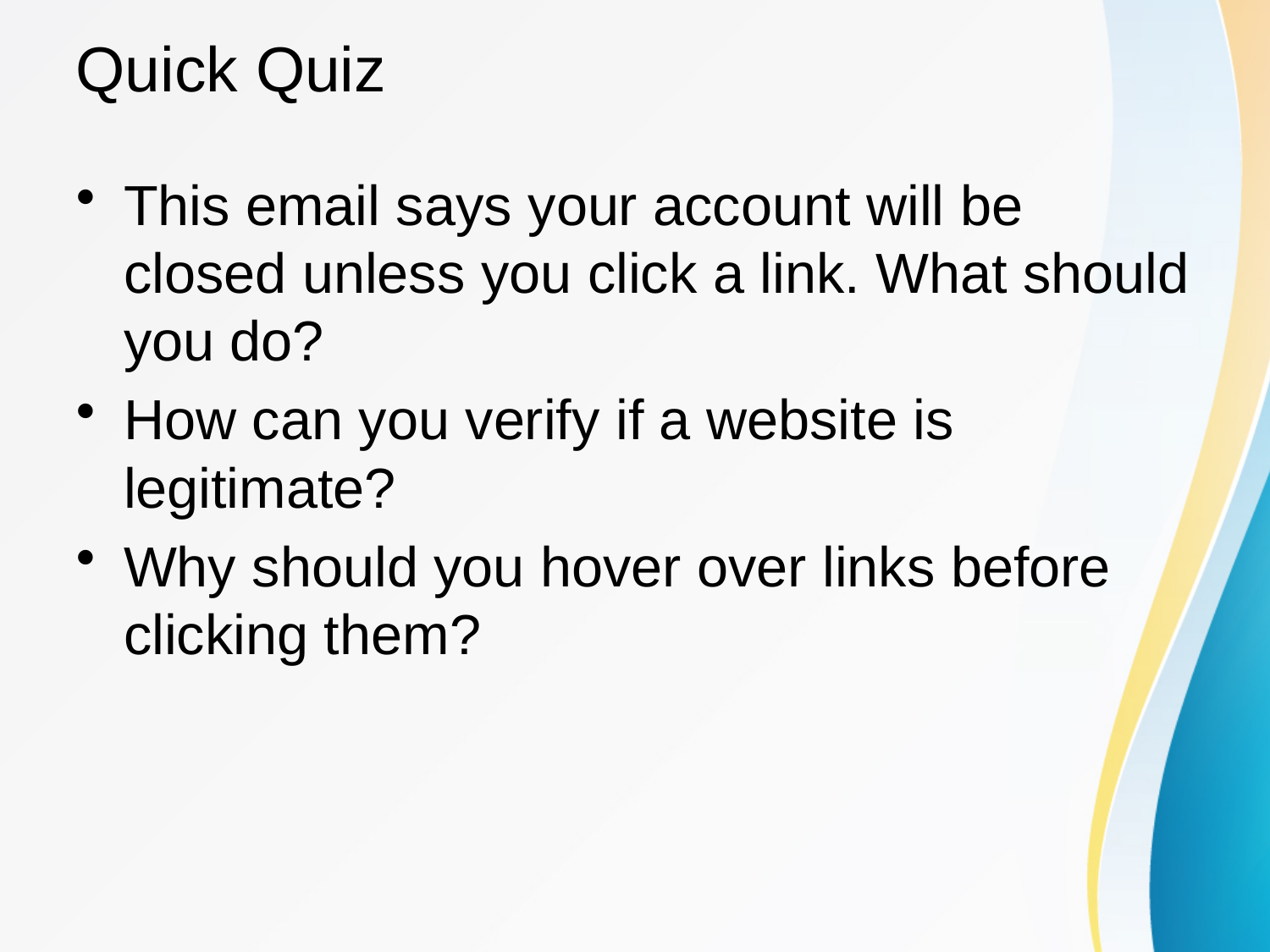

# Quick Quiz
This email says your account will be closed unless you click a link. What should you do?
How can you verify if a website is legitimate?
Why should you hover over links before clicking them?